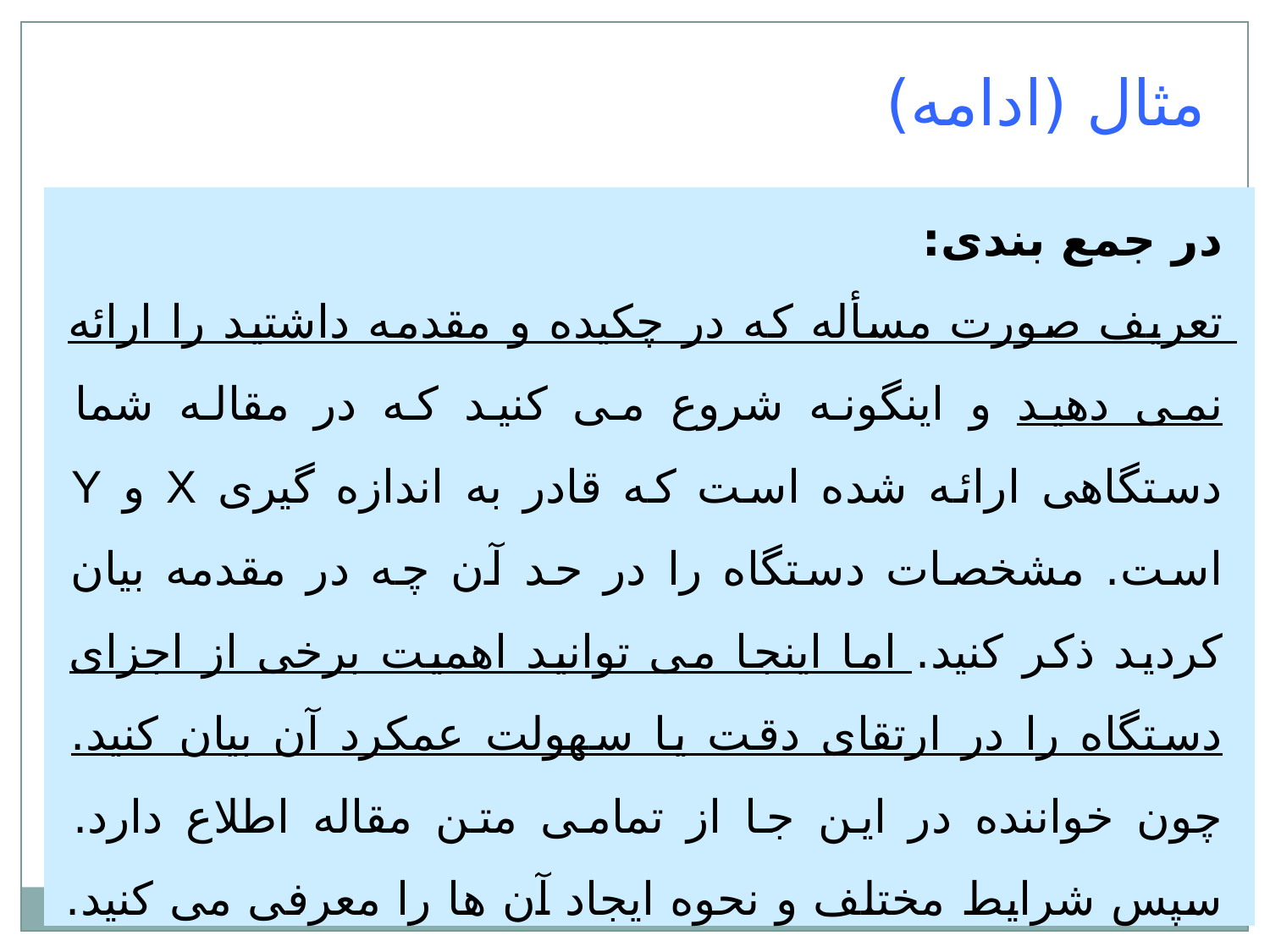

مثال (ادامه)
در جمع بندی:
تعريف صورت مسأله که در چکيده و مقدمه داشتيد را ارائه نمی دهيد و اينگونه شروع می کنيد که در مقاله شما دستگاهی ارائه شده است که قادر به اندازه گيری X و Y است. مشخصات دستگاه را در حد آن چه در مقدمه بيان کرديد ذکر کنيد. اما اينجا می توانيد اهميت برخی از اجزای دستگاه را در ارتقای دقت يا سهولت عمکرد آن بيان کنيد. چون خواننده در اين جا از تمامی متن مقاله اطلاع دارد. سپس شرايط مختلف و نحوه ايجاد آن ها را معرفی می کنيد. شايد ترجيح دهيد لزوم ايجاد اين شرايط يا اهميت بررسی آن ها را بيان کنيد. اندازه گيری X و Y را توضيح دهيد. شايد اينجا نحوه کار را کمی جزئی تر تشريح کنيد. در هر حال، هر نکته ای که اهميت دستگاه و